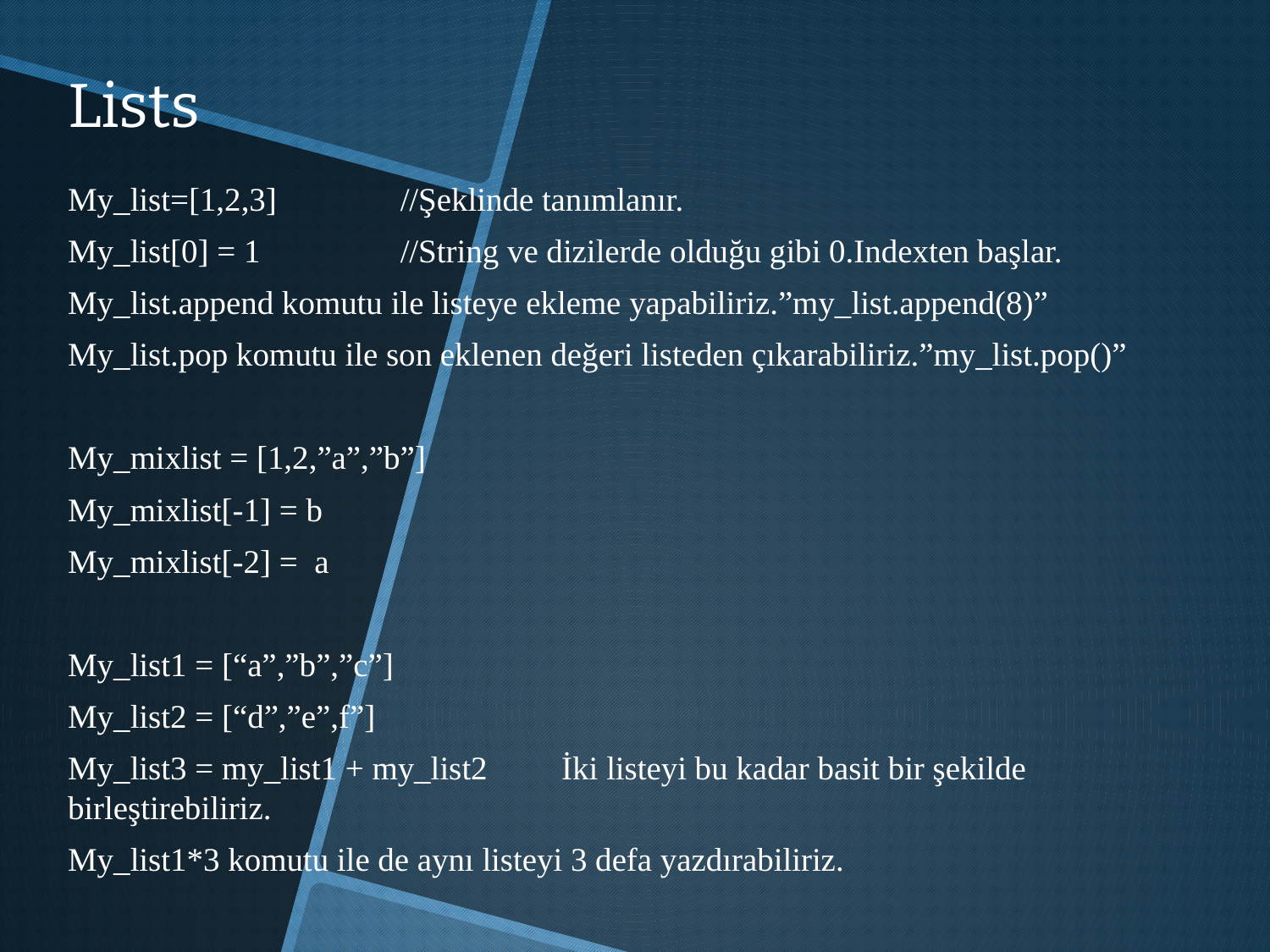

# Lists
My_list=[1,2,3]               //Şeklinde tanımlanır.
My_list[0] = 1                 //String ve dizilerde olduğu gibi 0.Indexten başlar.
My_list.append komutu ile listeye ekleme yapabiliriz.”my_list.append(8)”
My_list.pop komutu ile son eklenen değeri listeden çıkarabiliriz.”my_list.pop()”

My_mixlist = [1,2,”a”,”b”]
My_mixlist[-1] = b
My_mixlist[-2] =  a

My_list1 = [“a”,”b”,”c”]
My_list2 = [“d”,”e”,f”]
My_list3 = my_list1 + my_list2         İki listeyi bu kadar basit bir şekilde birleştirebiliriz.
My_list1*3 komutu ile de aynı listeyi 3 defa yazdırabiliriz.